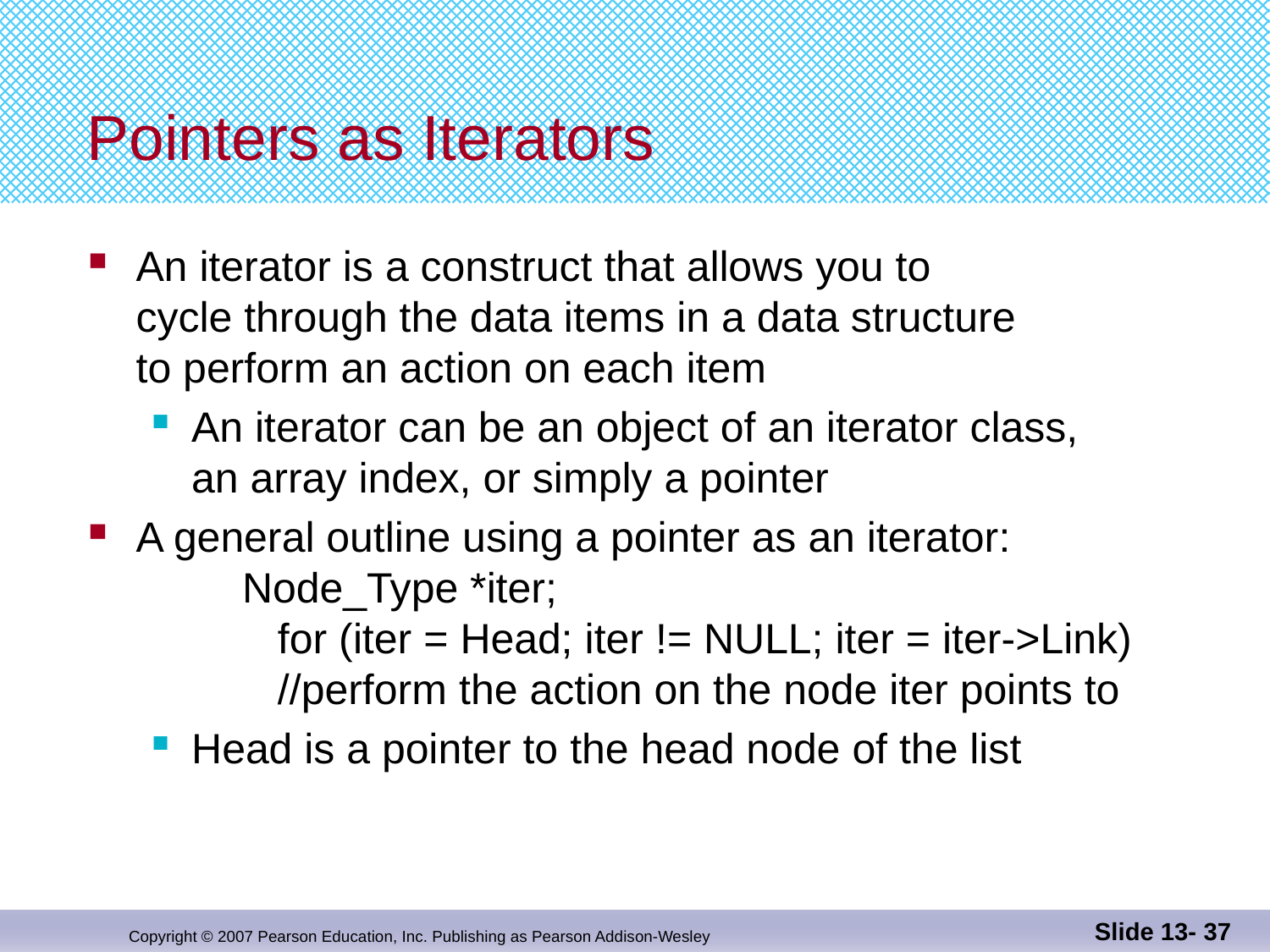

# Pointers as Iterators
An iterator is a construct that allows you to
cycle through the data items in a data structure
to perform an action on each item
An iterator can be an object of an iterator class,
an array index, or simply a pointer
A general outline using a pointer as an iterator:
         Node_Type *iter;
            for (iter = Head; iter != NULL; iter = iter->Link)
            //perform the action on the node iter points to
Head is a pointer to the head node of the list
Slide 13- 37